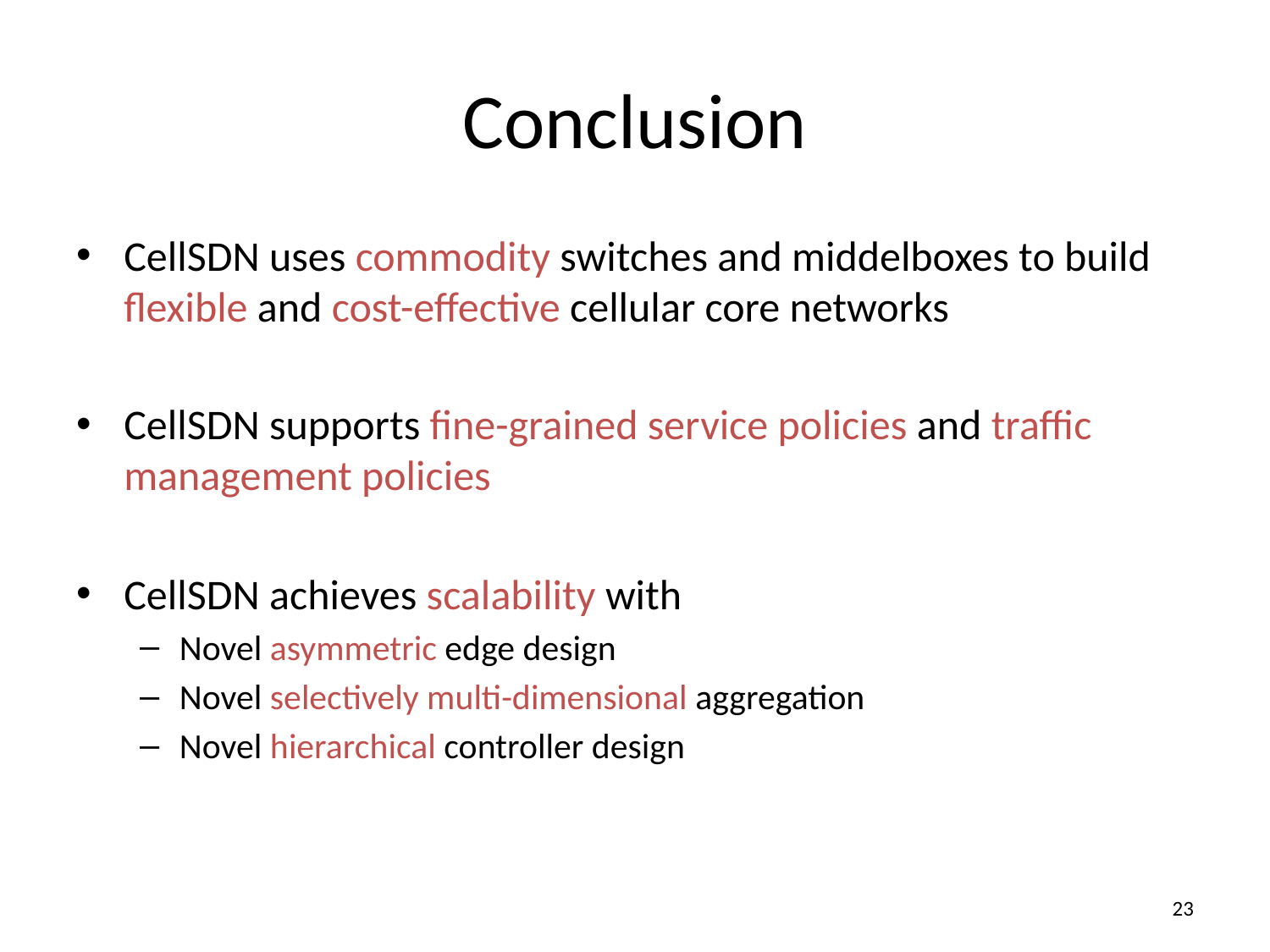

# Conclusion
CellSDN uses commodity switches and middelboxes to build flexible and cost-effective cellular core networks

CellSDN supports fine-grained service policies and traffic management policies

CellSDN achieves scalability with
Novel asymmetric edge design
Novel selectively multi-dimensional aggregation
Novel hierarchical controller design
23